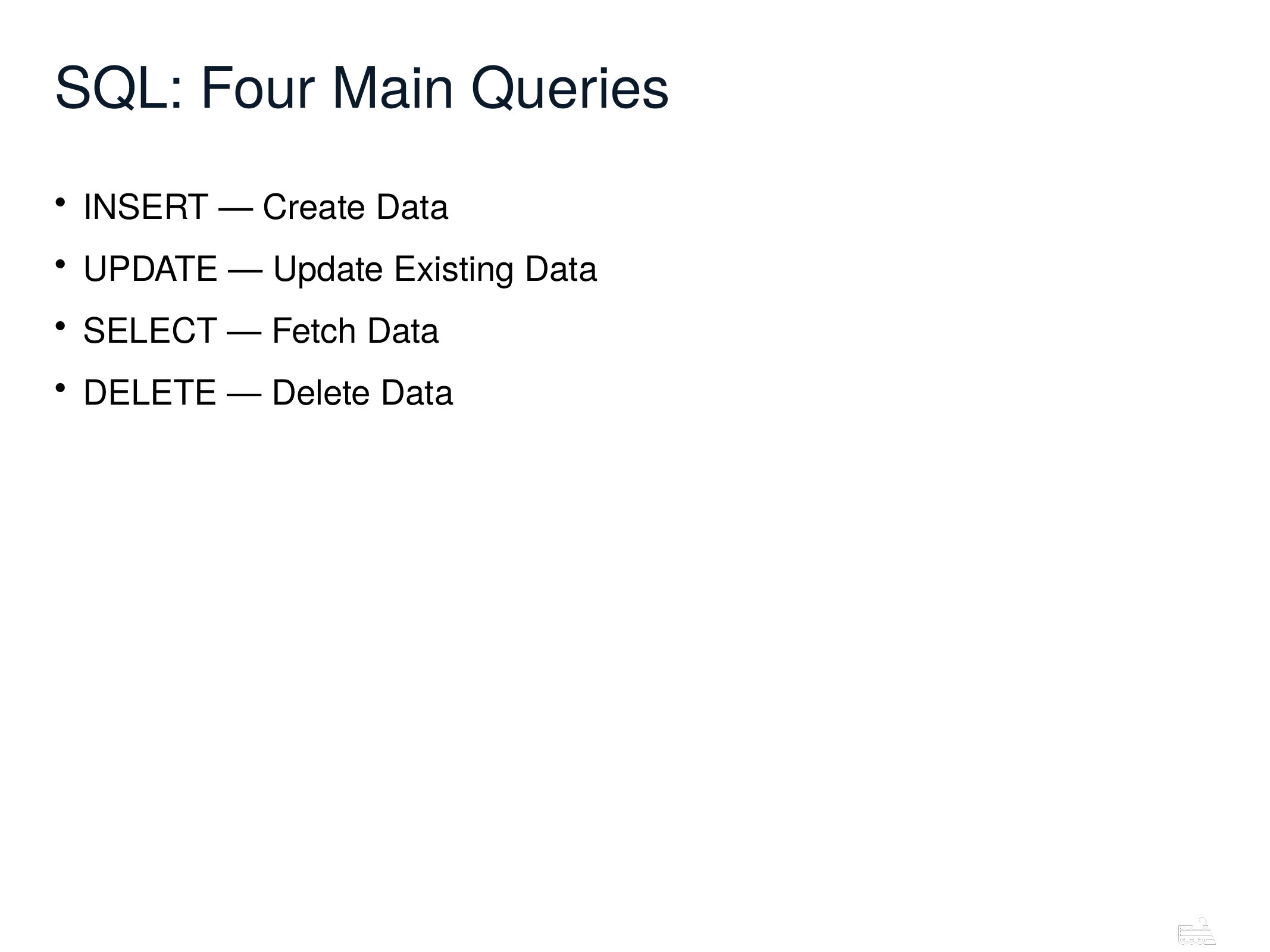

# SQL: Four Main Queries
INSERT — Create Data
UPDATE — Update Existing Data
SELECT — Fetch Data
DELETE — Delete Data